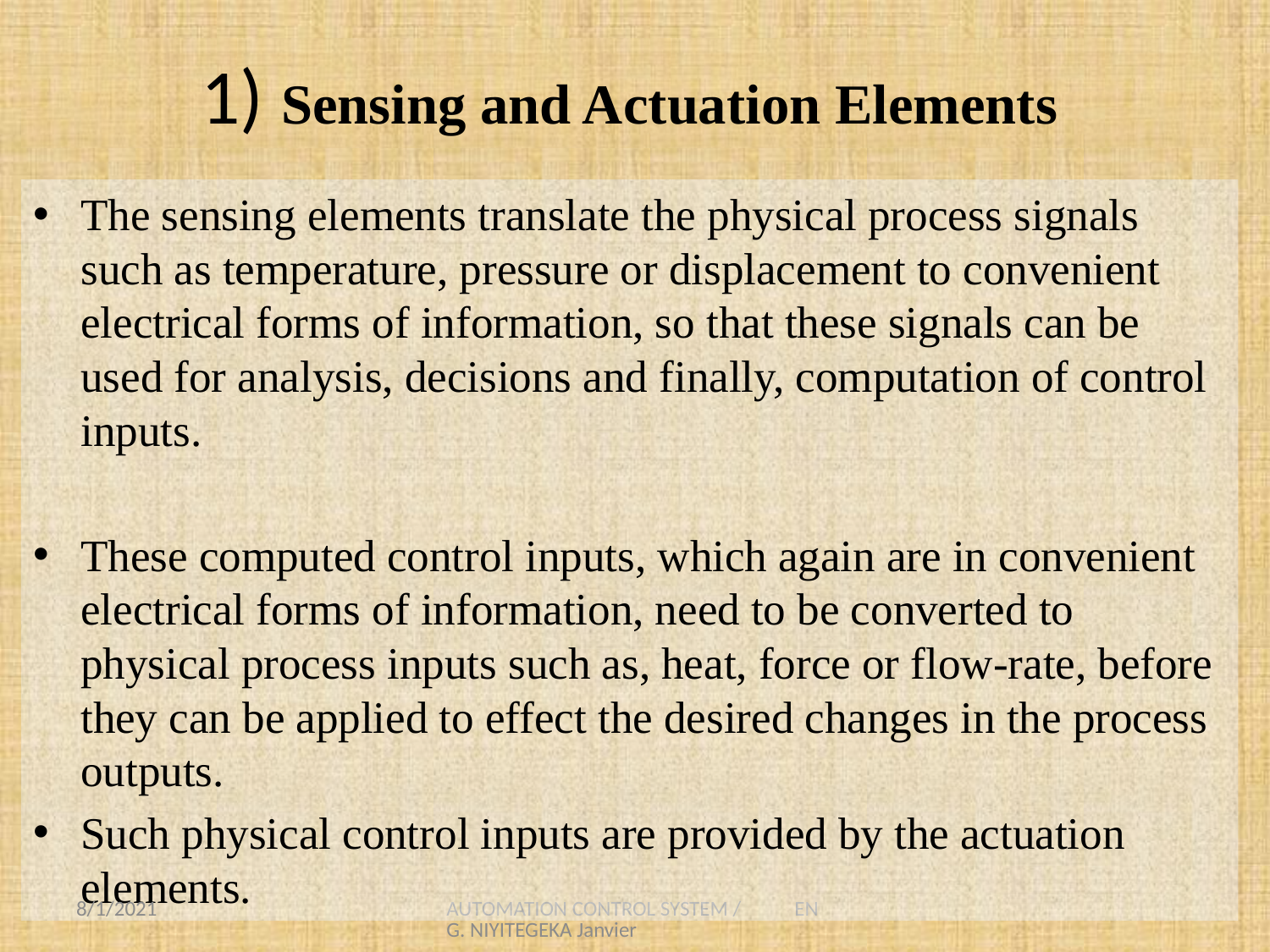

# 1) Sensing and Actuation Elements
The sensing elements translate the physical process signals such as temperature, pressure or displacement to convenient electrical forms of information, so that these signals can be used for analysis, decisions and finally, computation of control inputs.

These computed control inputs, which again are in convenient electrical forms of information, need to be converted to physical process inputs such as, heat, force or flow-rate, before they can be applied to effect the desired changes in the process outputs.
Such physical control inputs are provided by the actuation elements.

8/1/2021
AUTOMATION CONTROL SYSTEM /           ENG. NIYITEGEKA Janvier